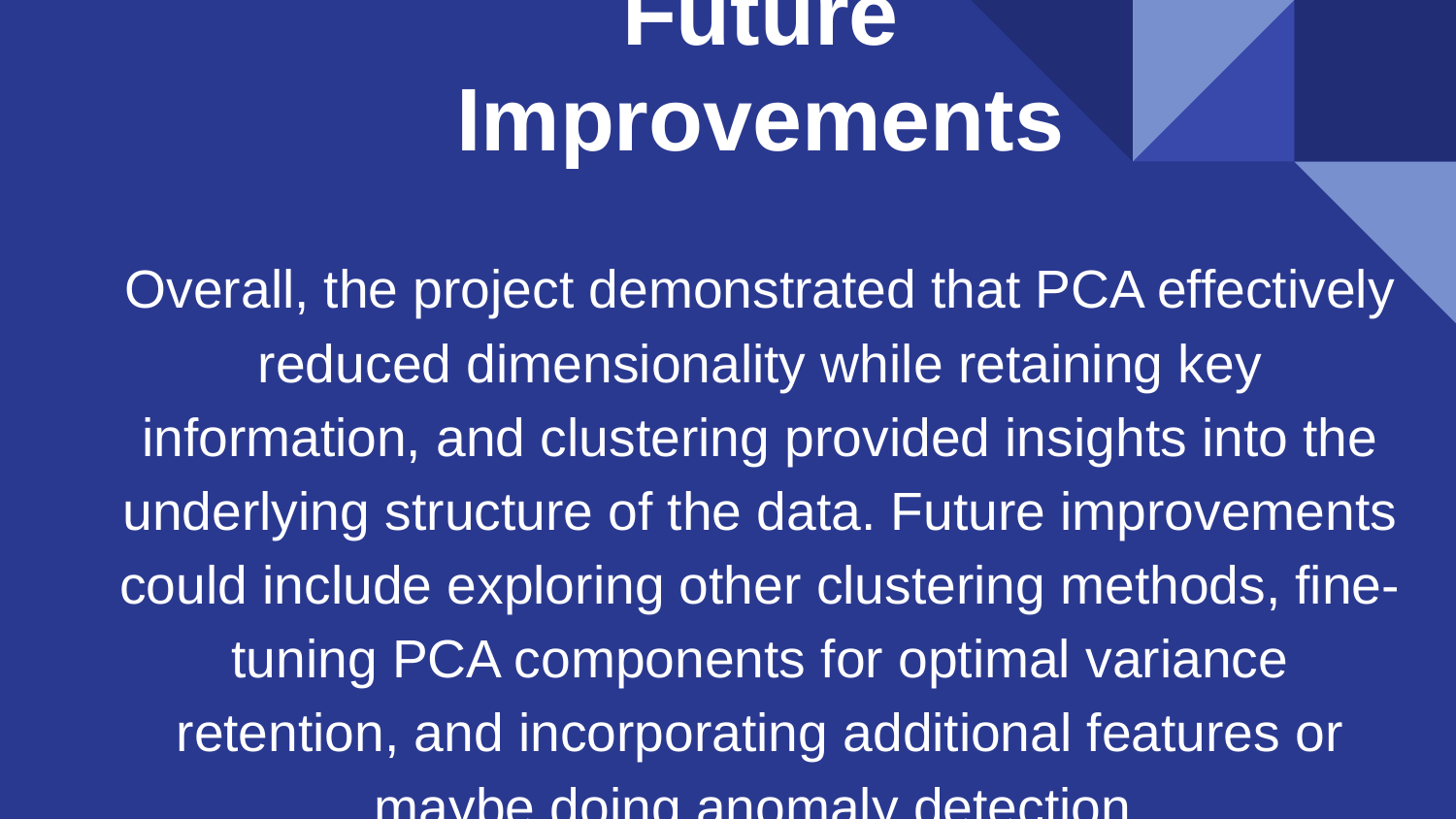

# Future Improvements

Overall, the project demonstrated that PCA effectively reduced dimensionality while retaining key information, and clustering provided insights into the underlying structure of the data. Future improvements could include exploring other clustering methods, fine-tuning PCA components for optimal variance retention, and incorporating additional features or maybe doing anomaly detection.